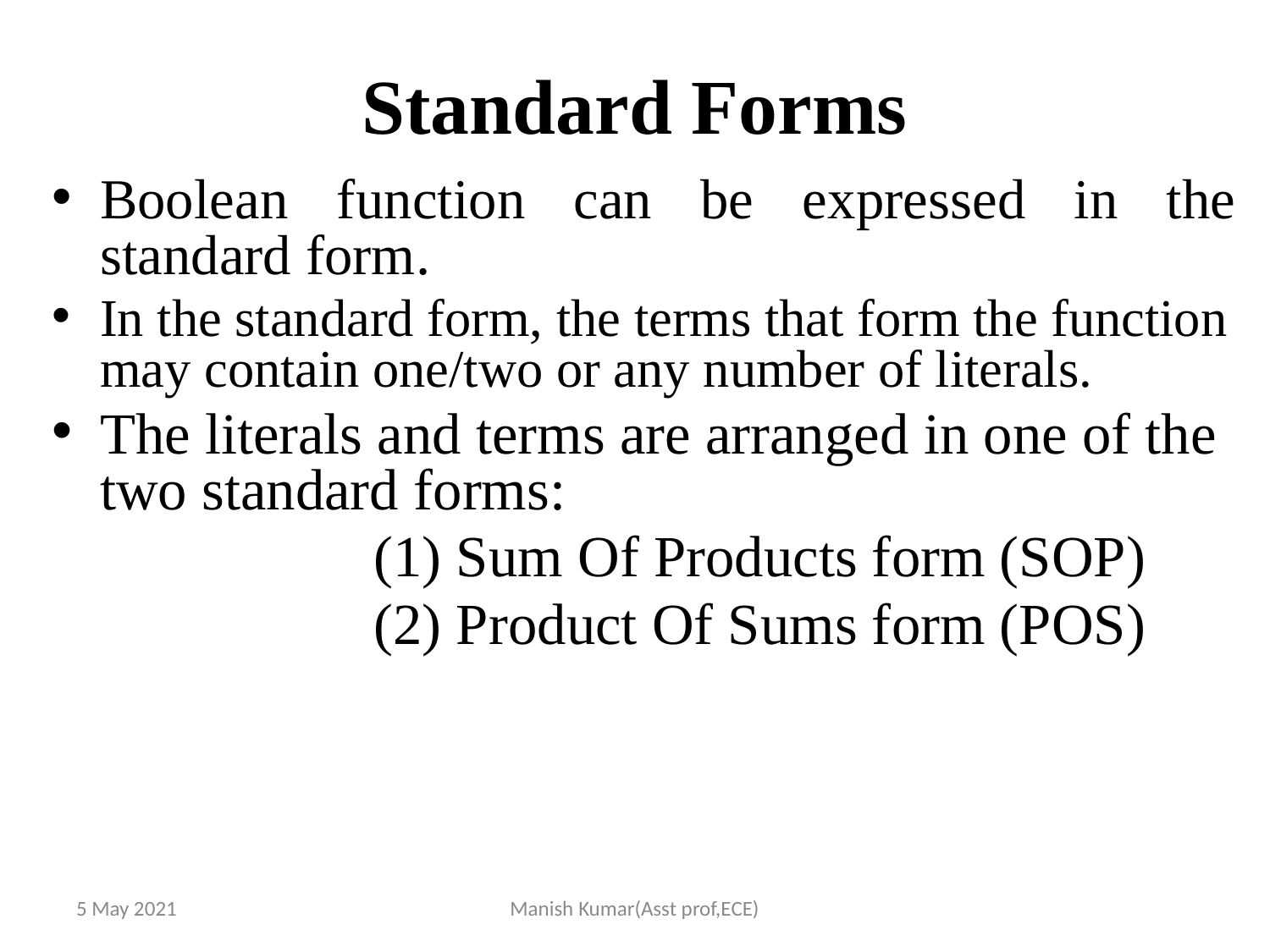

# Standard Forms
Boolean function can be expressed in the standard form.
In the standard form, the terms that form the function may contain one/two or any number of literals.
The literals and terms are arranged in one of the two standard forms:
                      (1) Sum Of Products form (SOP)
                      (2) Product Of Sums form (POS)

5 May 2021
Manish Kumar(Asst prof,ECE)